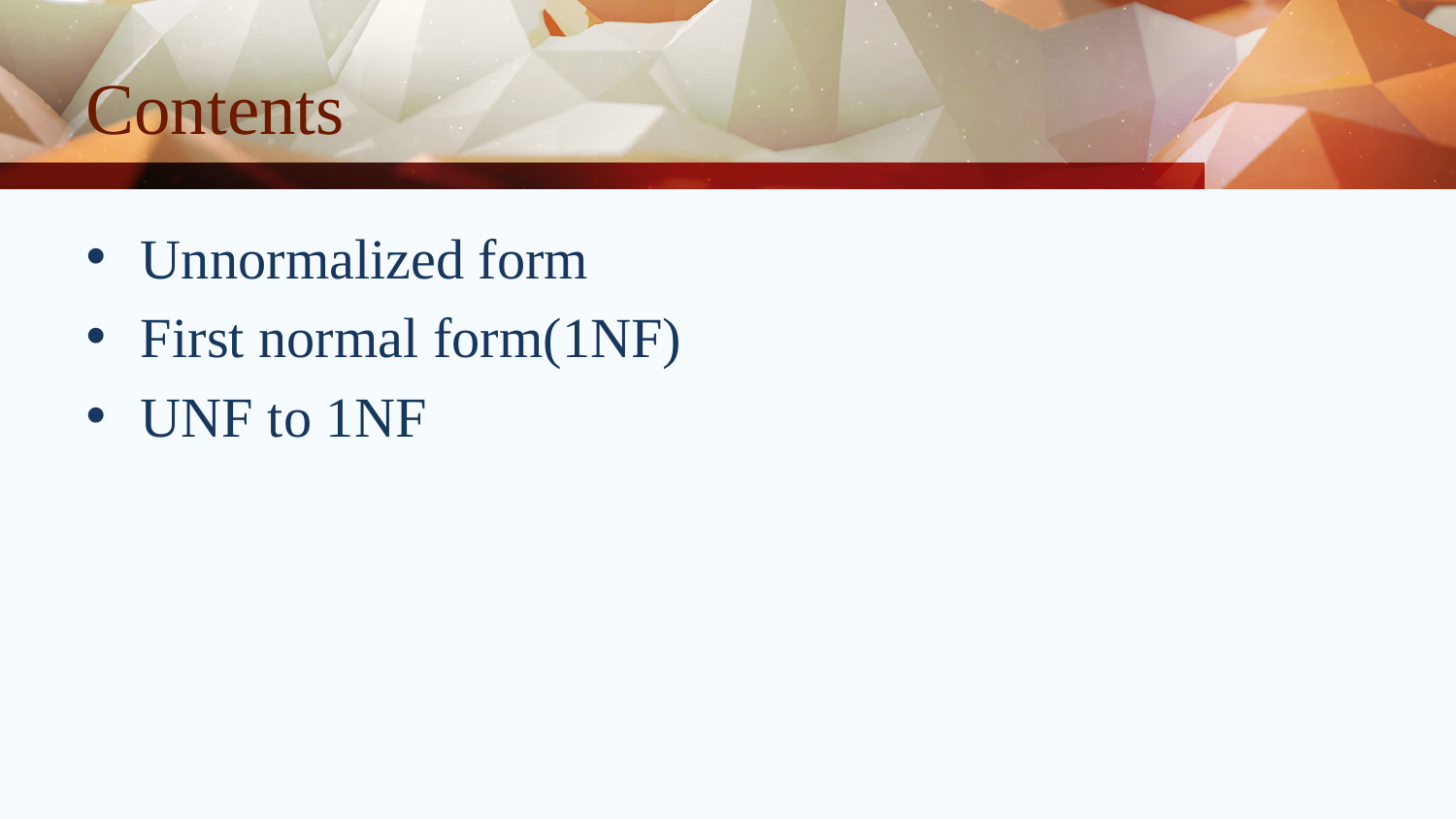

# Contents
Unnormalized form
First normal form(1NF)
UNF to 1NF